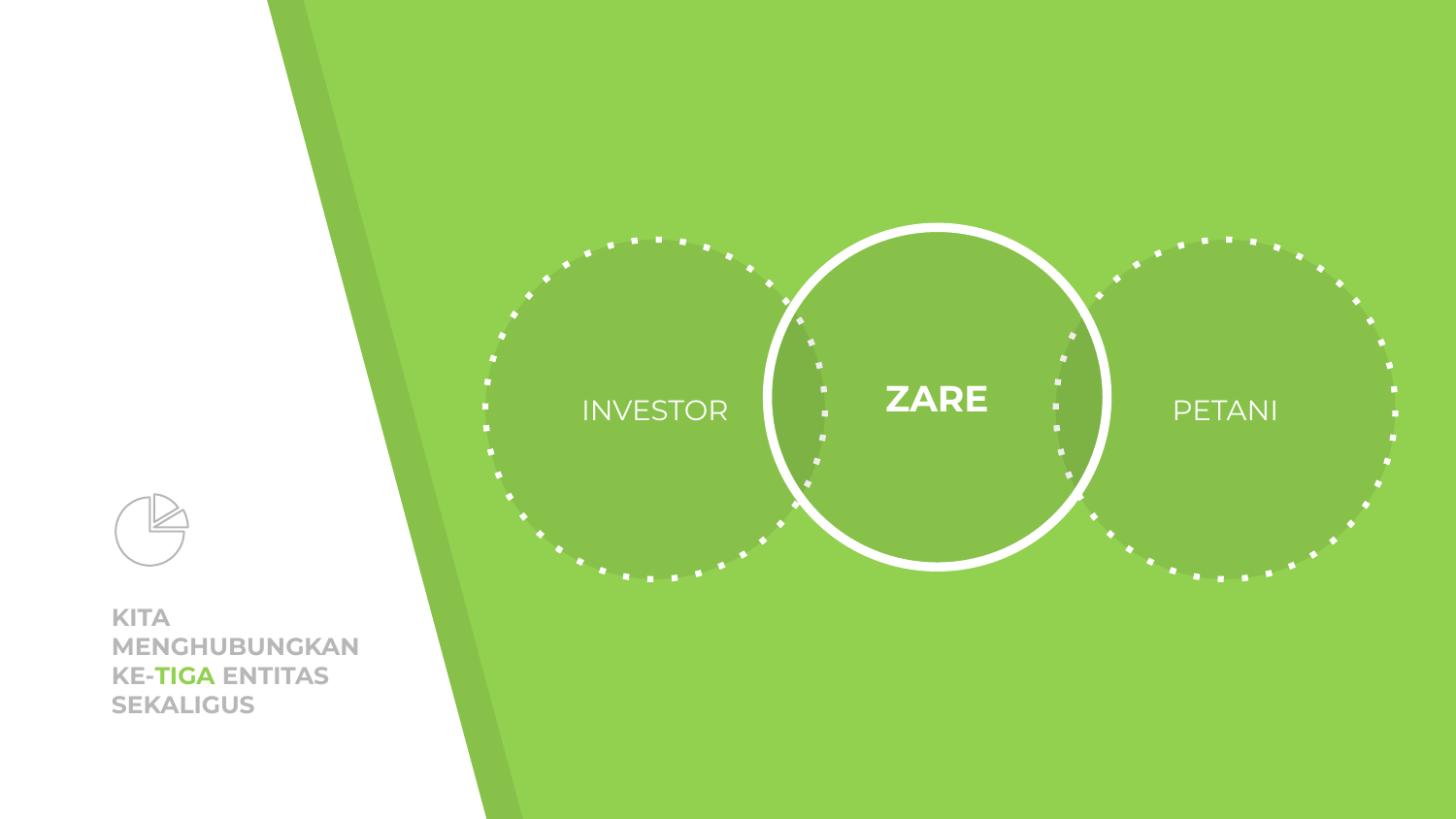

ZARE
INVESTOR
PETANI

# KITA MENGHUBUNGKAN KE-TIGA ENTITAS SEKALIGUS